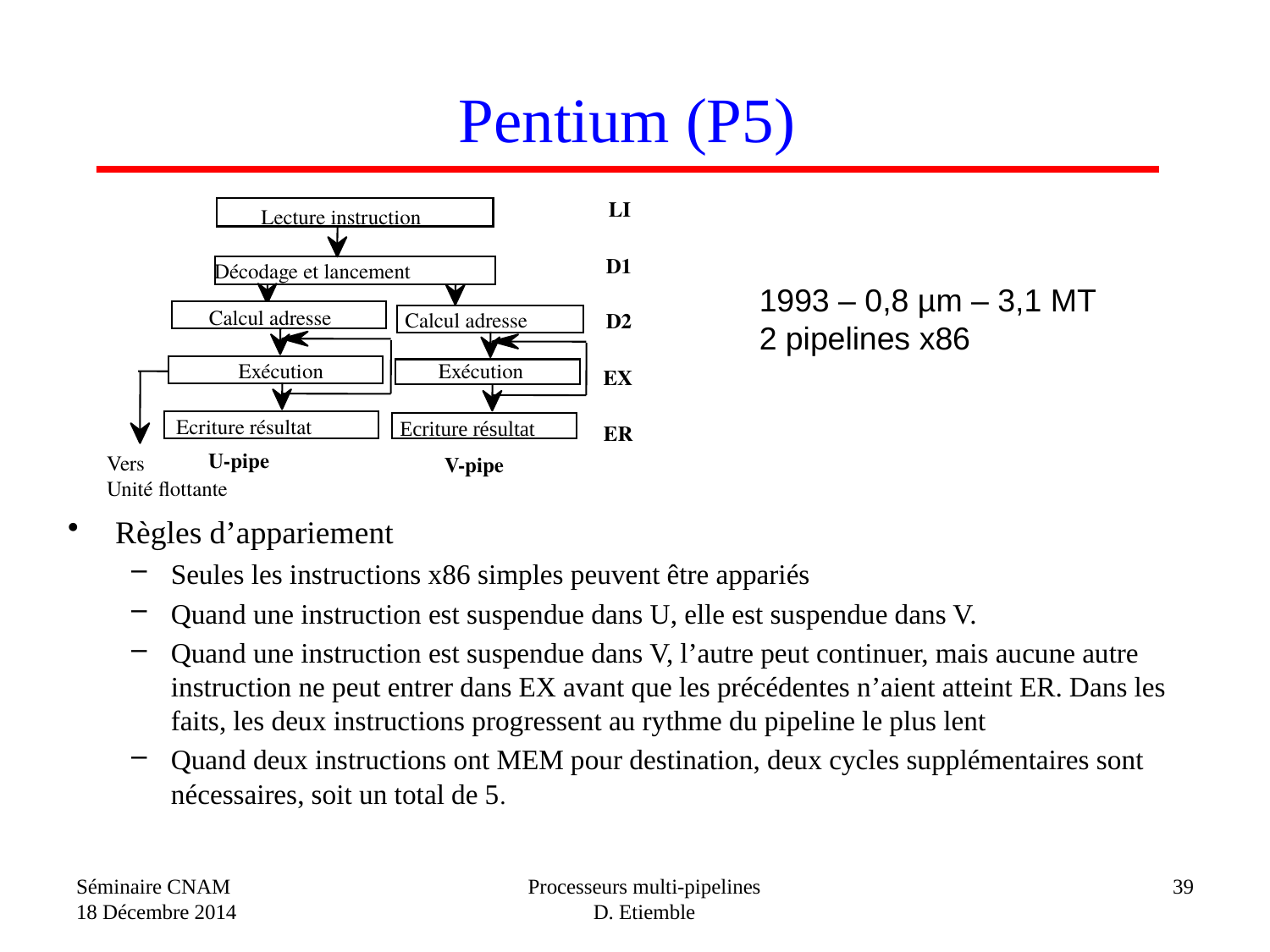

# Pentium (P5)
LI

Lecture instruction

D1

Décodage et lancement

Calcul adresse

Calcul adresse
D2

Exécution
Exécution

EX

Ecriture résultat
Ecriture résultat
ER
U-pipe
Vers
Unité flottante
V-pipe

1993 – 0,8 µm – 3,1 MT
2 pipelines x86

Règles d’appariement
Seules les instructions x86 simples peuvent être appariés
Quand une instruction est suspendue dans U, elle est suspendue dans V.
Quand une instruction est suspendue dans V, l’autre peut continuer, mais aucune autre instruction ne peut entrer dans EX avant que les précédentes n’aient atteint ER. Dans les faits, les deux instructions progressent au rythme du pipeline le plus lent
Quand deux instructions ont MEM pour destination, deux cycles supplémentaires sont nécessaires, soit un total de 5.

Séminaire CNAM
18 Décembre 2014
Processeurs multi-pipelines
D. Etiemble
39